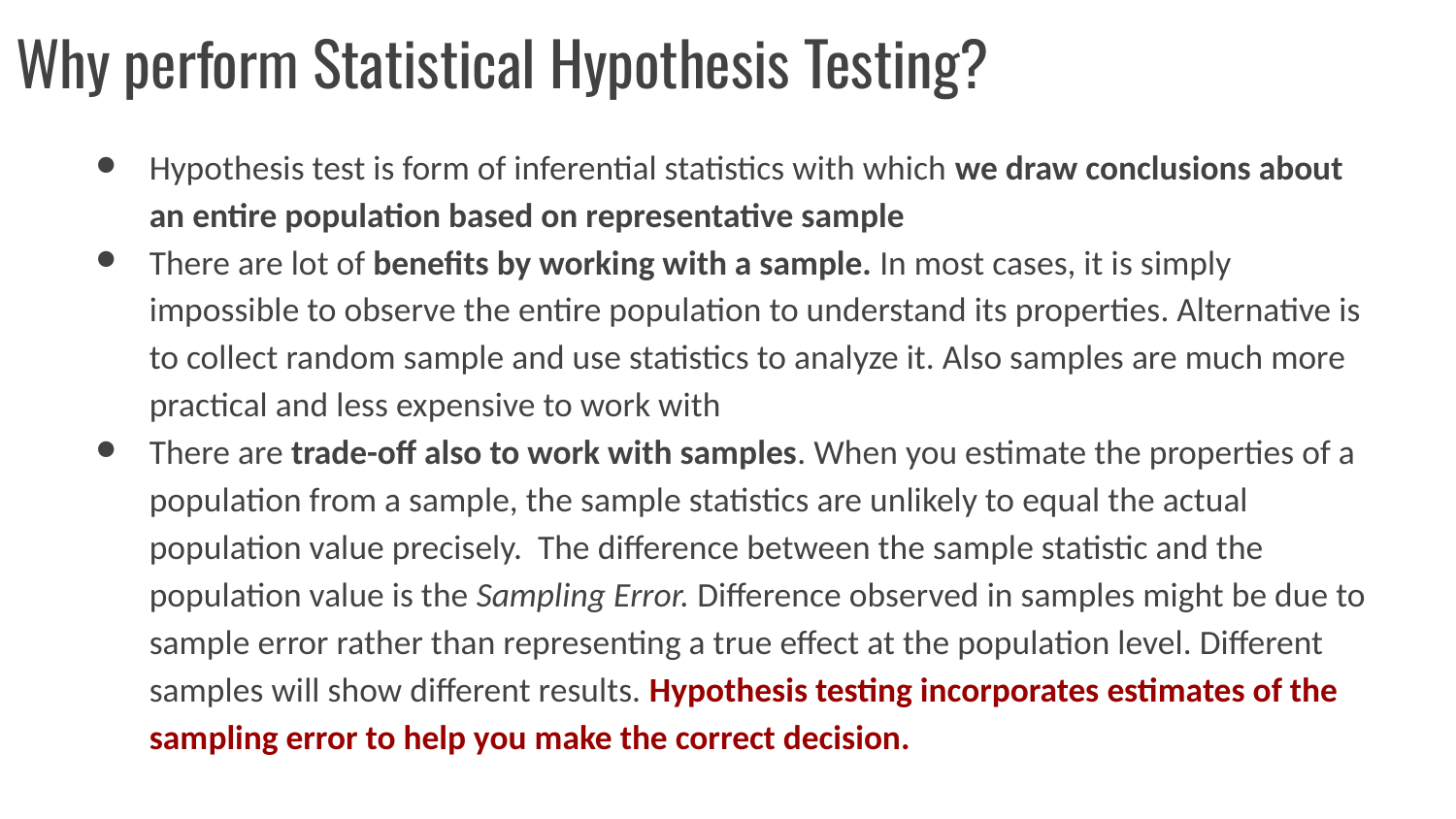

# Why perform Statistical Hypothesis Testing?

Hypothesis test is form of inferential statistics with which we draw conclusions about an entire population based on representative sample
There are lot of benefits by working with a sample. In most cases, it is simply impossible to observe the entire population to understand its properties. Alternative is to collect random sample and use statistics to analyze it. Also samples are much more practical and less expensive to work with
There are trade-off also to work with samples. When you estimate the properties of a population from a sample, the sample statistics are unlikely to equal the actual population value precisely.  The difference between the sample statistic and the population value is the Sampling Error. Difference observed in samples might be due to sample error rather than representing a true effect at the population level. Different samples will show different results. Hypothesis testing incorporates estimates of the sampling error to help you make the correct decision.